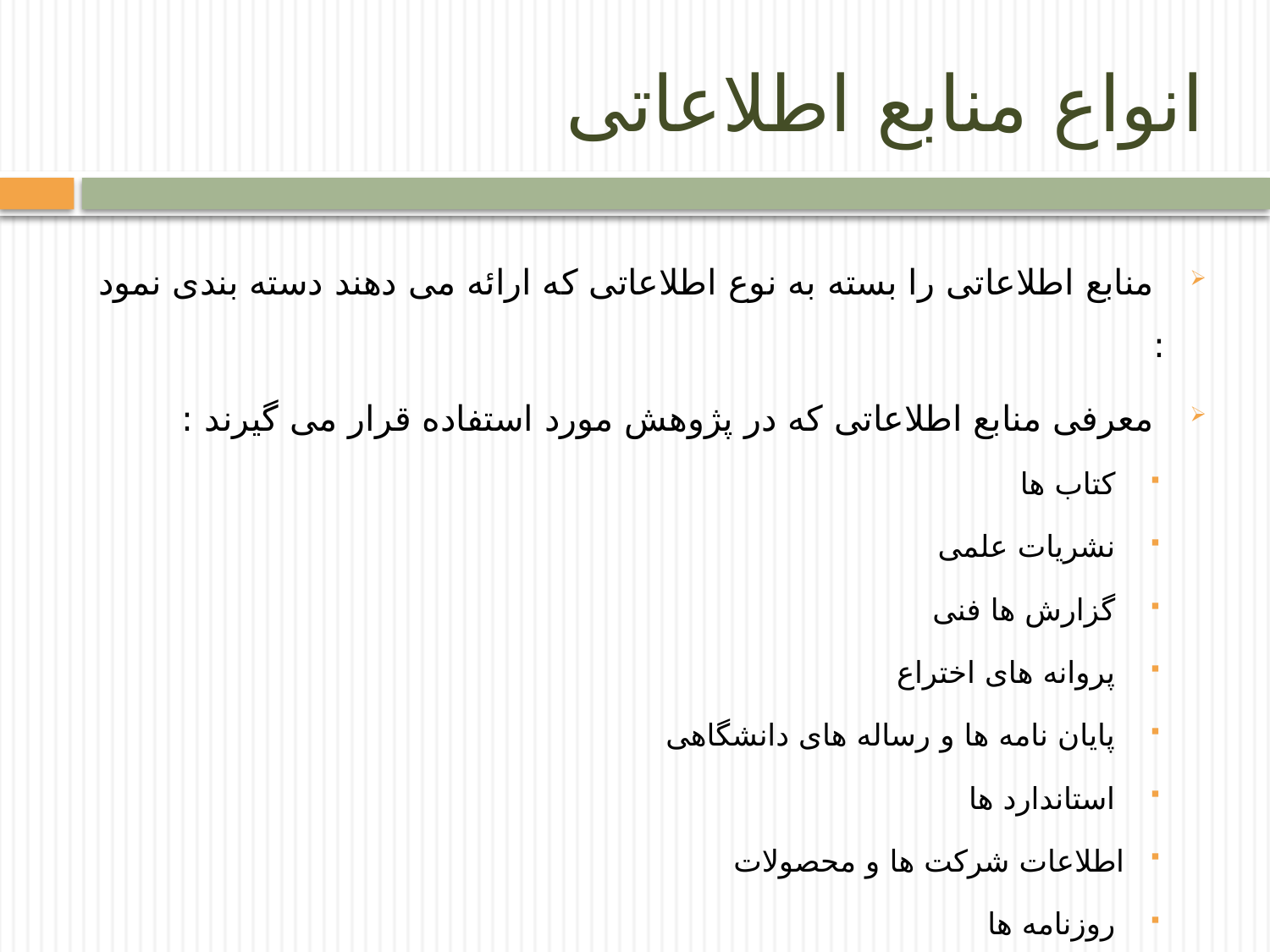

# انواع منابع اطلاعاتی
 منابع اطلاعاتی را بسته به نوع اطلاعاتی که ارائه می دهند دسته بندی نمود :
 معرفی منابع اطلاعاتی که در پژوهش مورد استفاده قرار می گیرند :
 کتاب ها
 نشریات علمی
 گزارش ها فنی
 پروانه های اختراع
 پایان نامه ها و رساله های دانشگاهی
 استاندارد ها
اطلاعات شرکت ها و محصولات
 روزنامه ها